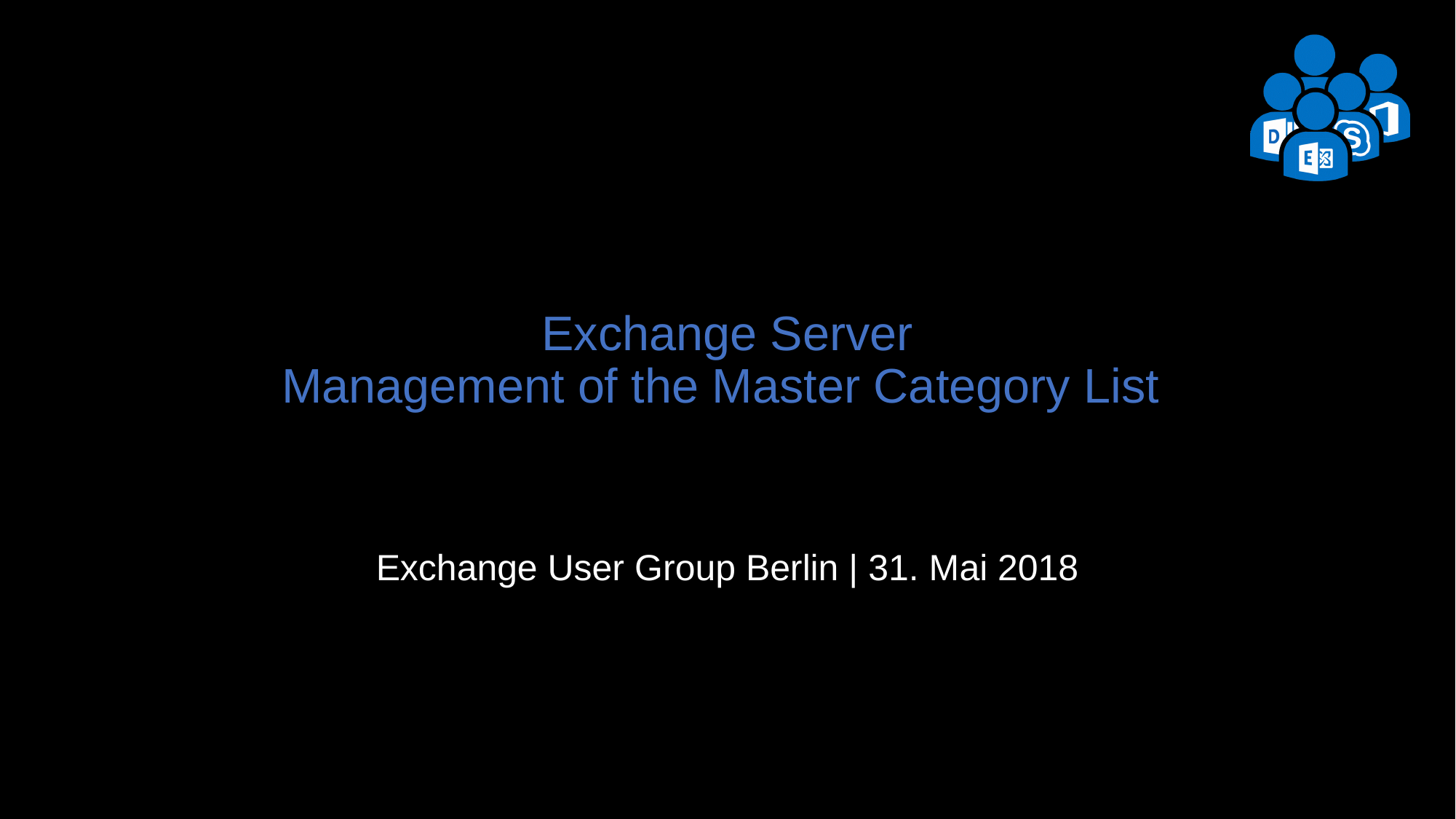

# Exchange Server Management of the Master Category List

Exchange User Group Berlin | 31. Mai 2018